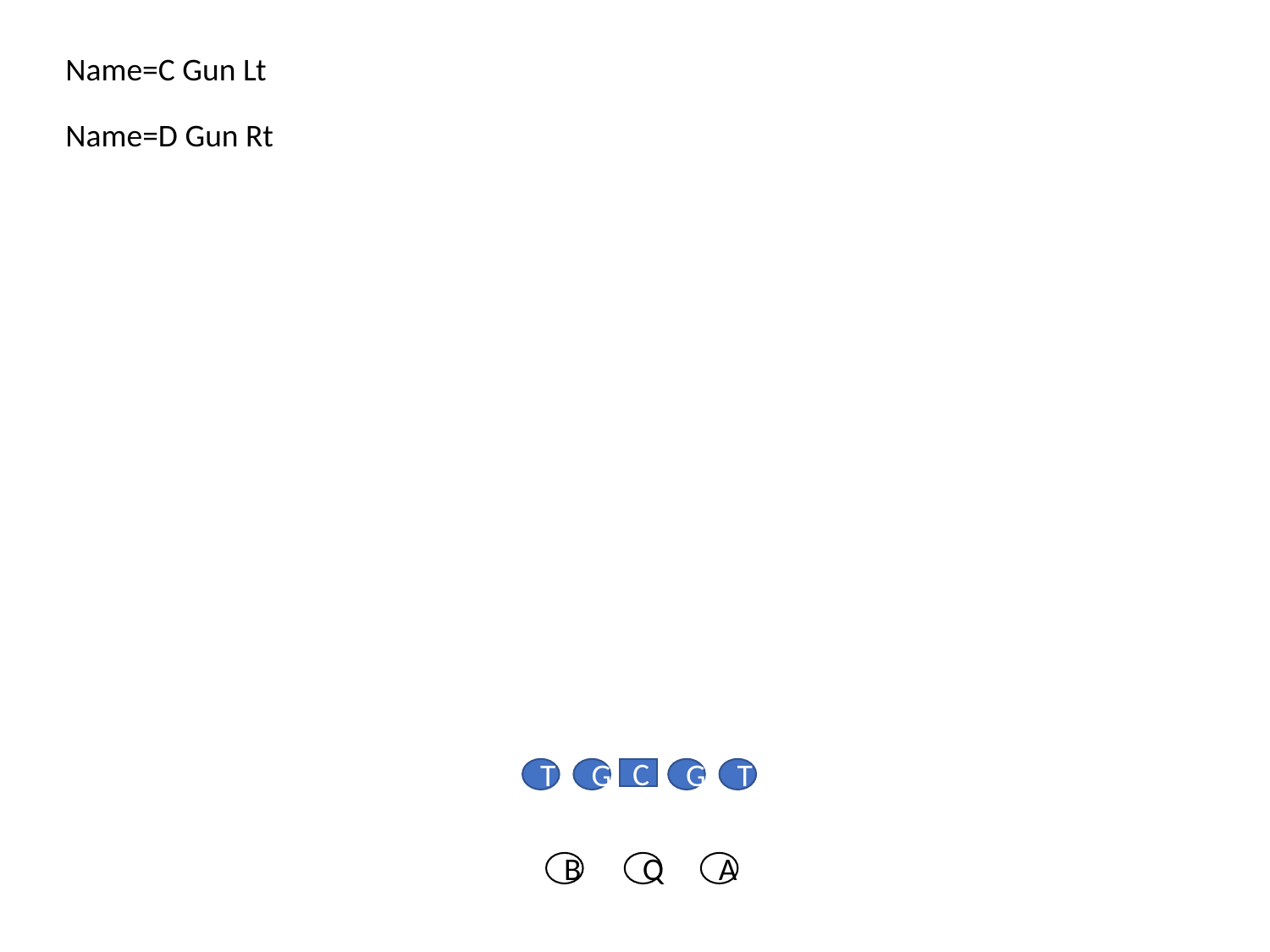

Name=C Gun Lt
Name=D Gun Rt
T
G
C
G
T
B
Q
A